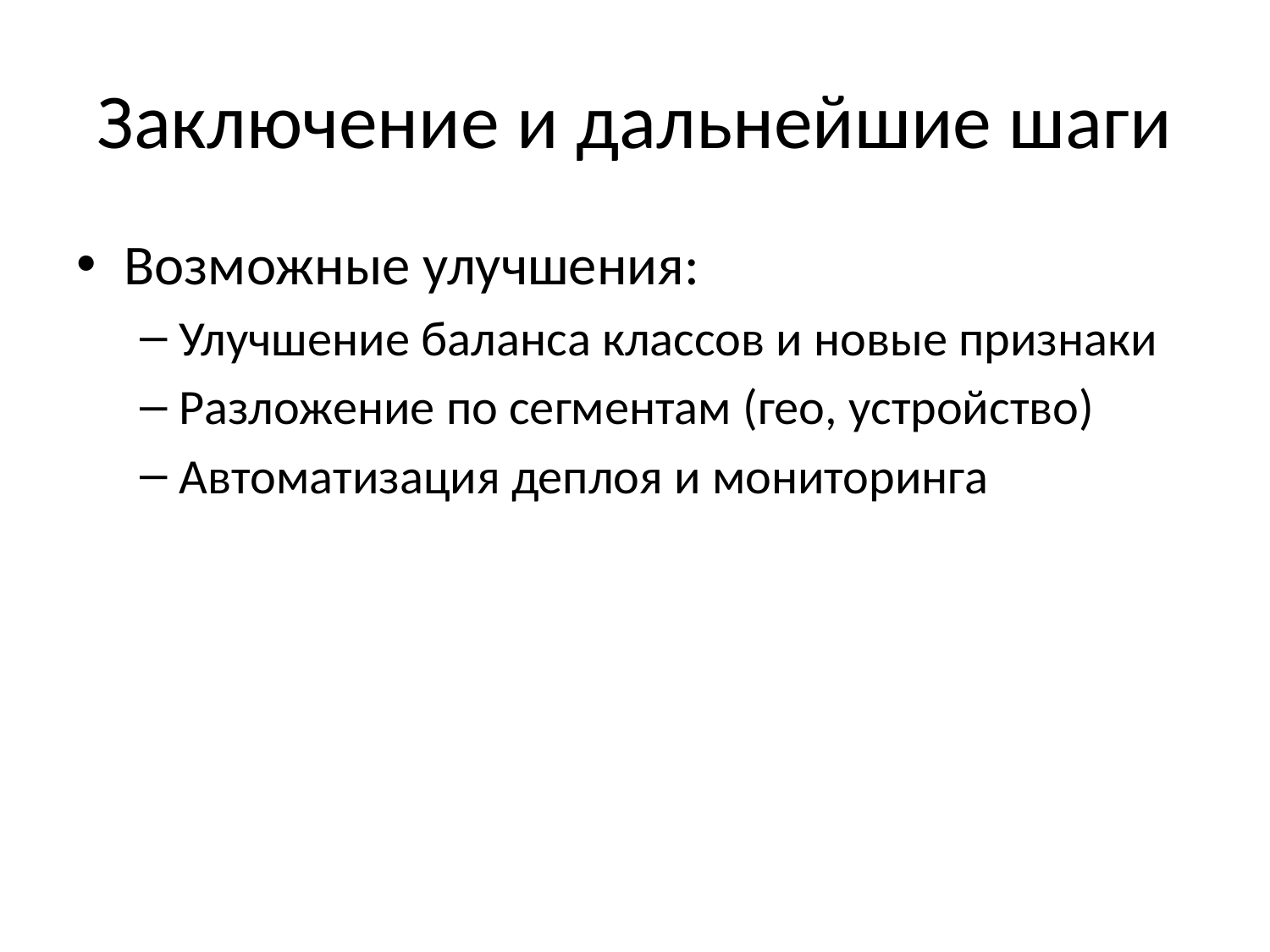

# Заключение и дальнейшие шаги
Возможные улучшения:
Улучшение баланса классов и новые признаки
Разложение по сегментам (гео, устройство)
Автоматизация деплоя и мониторинга